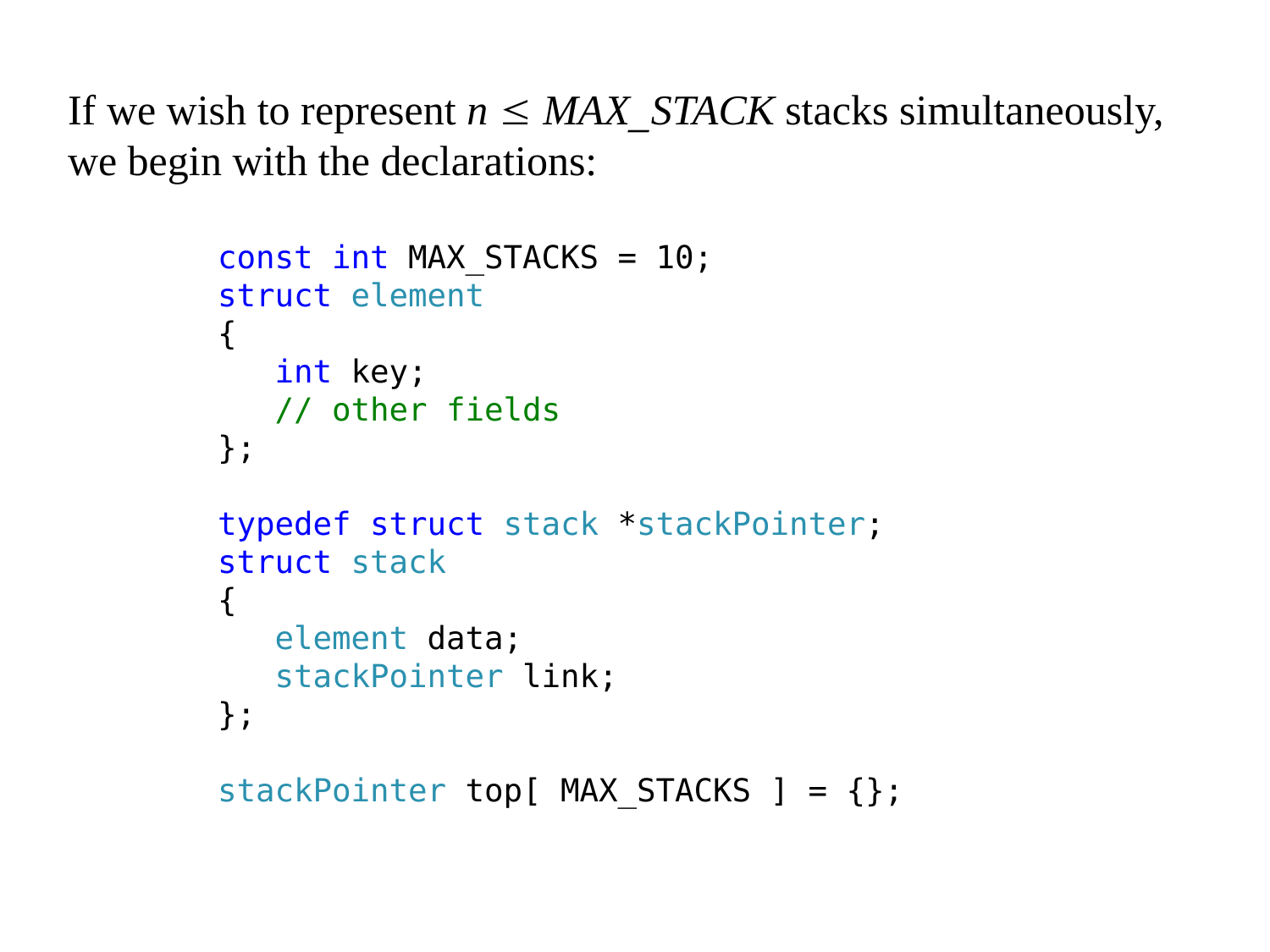

If we wish to represent n ≤ MAX_STACK stacks simultaneously, we begin with the declarations:

const int MAX_STACKS = 10;
struct element
{
   int key;
   // other fields
};

typedef struct stack *stackPointer;
struct stack
{
   element data;
   stackPointer link;
};

stackPointer top[ MAX_STACKS ] = {};